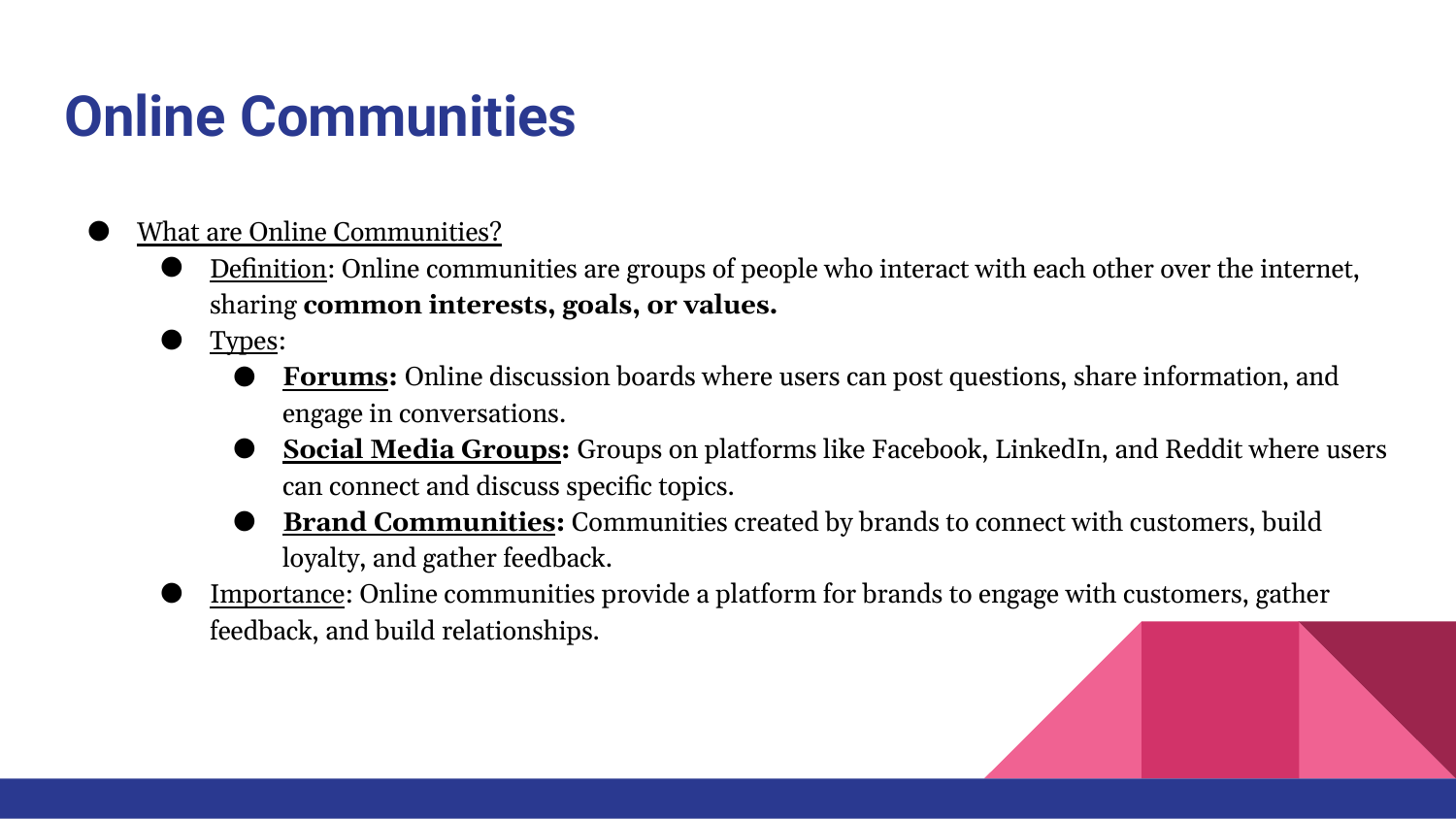

# Online Communities
What are Online Communities?
Definition: Online communities are groups of people who interact with each other over the internet, sharing common interests, goals, or values.
Types:
Forums: Online discussion boards where users can post questions, share information, and engage in conversations.
Social Media Groups: Groups on platforms like Facebook, LinkedIn, and Reddit where users can connect and discuss specific topics.
Brand Communities: Communities created by brands to connect with customers, build loyalty, and gather feedback.
Importance: Online communities provide a platform for brands to engage with customers, gather feedback, and build relationships.